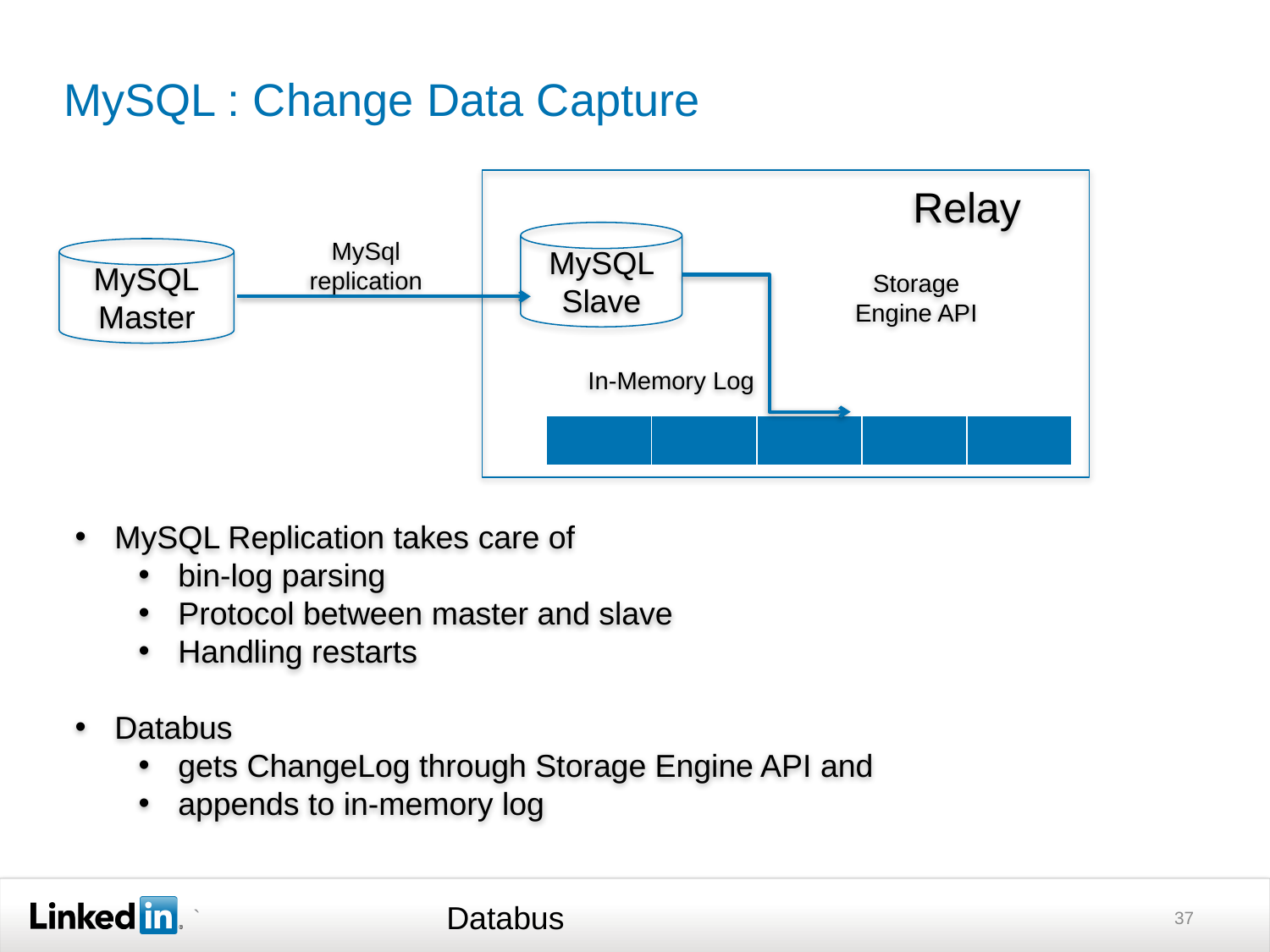

# MySQL : Change Data Capture

Relay
MySQL Slave
MySql replication
MySQL
Master
Storage Engine API
In-Memory Log
|  |  |  |  |  |
| --- | --- | --- | --- | --- |

MySQL Replication takes care of
bin-log parsing
Protocol between master and slave
Handling restarts

Databus
gets ChangeLog through Storage Engine API and
appends to in-memory log

Databus
37